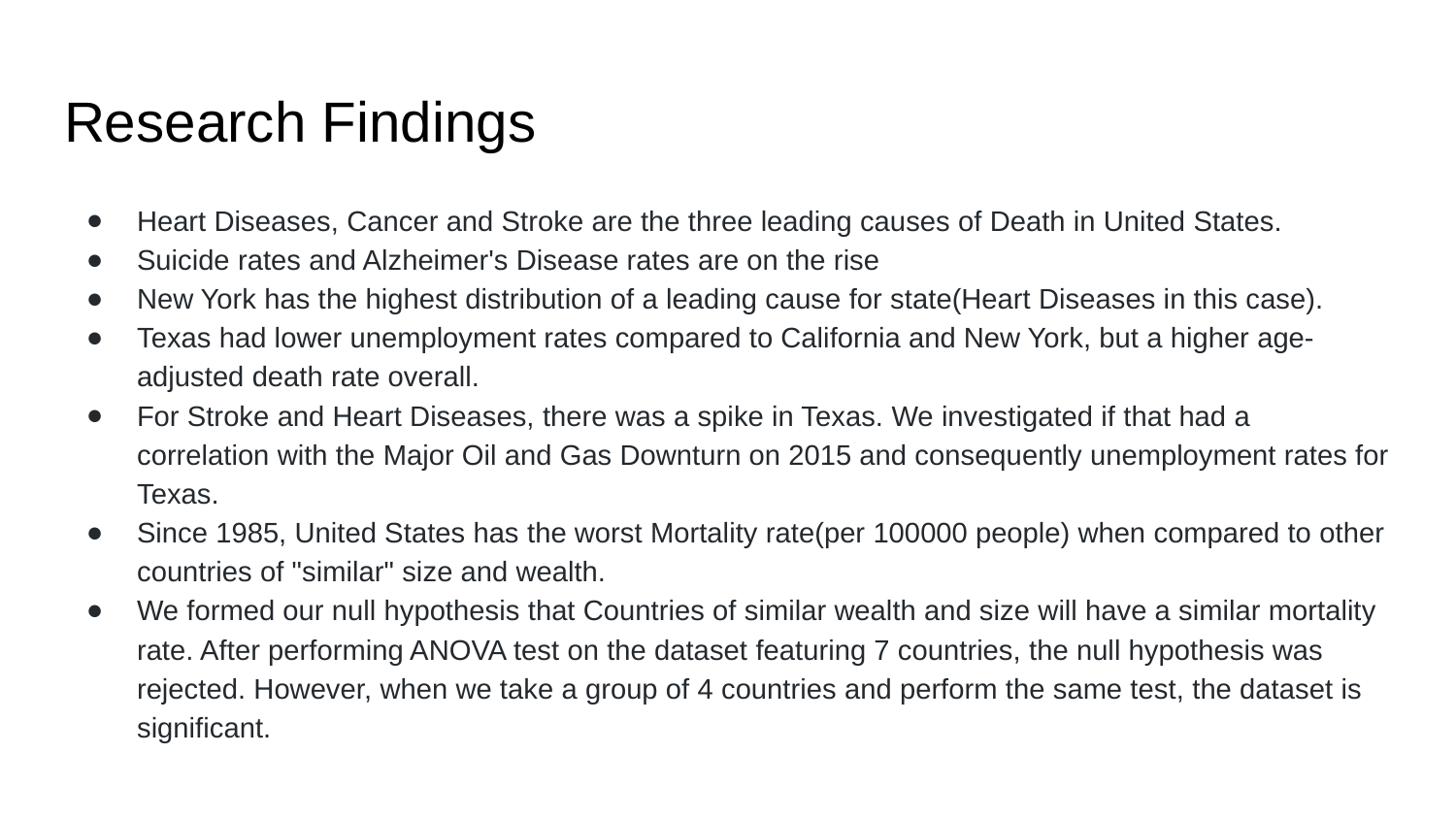

# Research Findings
Heart Diseases, Cancer and Stroke are the three leading causes of Death in United States.
Suicide rates and Alzheimer's Disease rates are on the rise
New York has the highest distribution of a leading cause for state(Heart Diseases in this case).
Texas had lower unemployment rates compared to California and New York, but a higher age-adjusted death rate overall.
For Stroke and Heart Diseases, there was a spike in Texas. We investigated if that had a correlation with the Major Oil and Gas Downturn on 2015 and consequently unemployment rates for Texas.
Since 1985, United States has the worst Mortality rate(per 100000 people) when compared to other countries of "similar" size and wealth.
We formed our null hypothesis that Countries of similar wealth and size will have a similar mortality rate. After performing ANOVA test on the dataset featuring 7 countries, the null hypothesis was rejected. However, when we take a group of 4 countries and perform the same test, the dataset is significant.